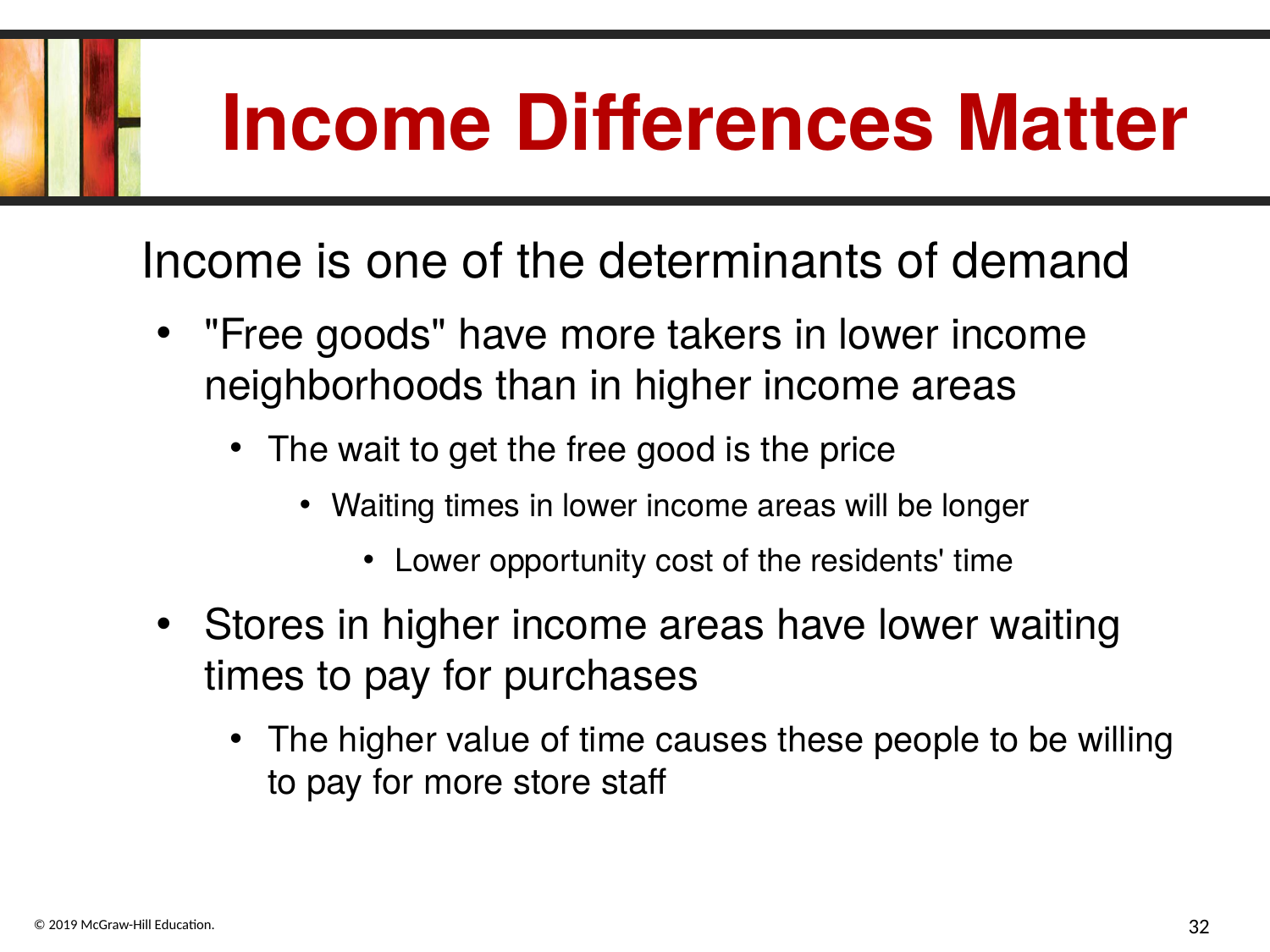

# Income Differences Matter
Income is one of the determinants of demand
"Free goods" have more takers in lower income neighborhoods than in higher income areas
The wait to get the free good is the price
Waiting times in lower income areas will be longer
Lower opportunity cost of the residents' time
Stores in higher income areas have lower waiting times to pay for purchases
The higher value of time causes these people to be willing to pay for more store staff